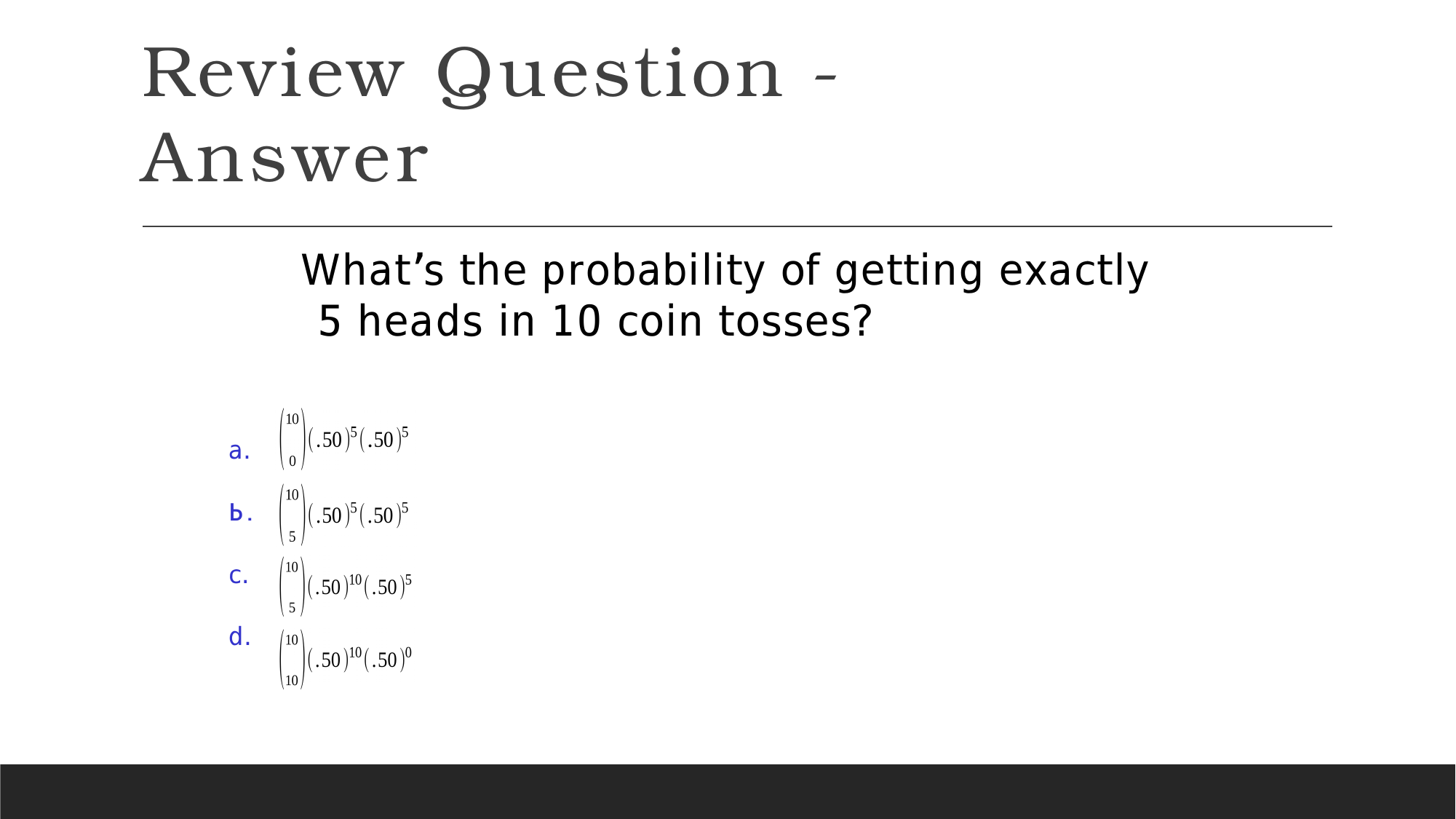

# Review Question - Answer
What’s the probability of getting exactly  5 heads in 10 coin tosses?

a.

b.

c.

d.